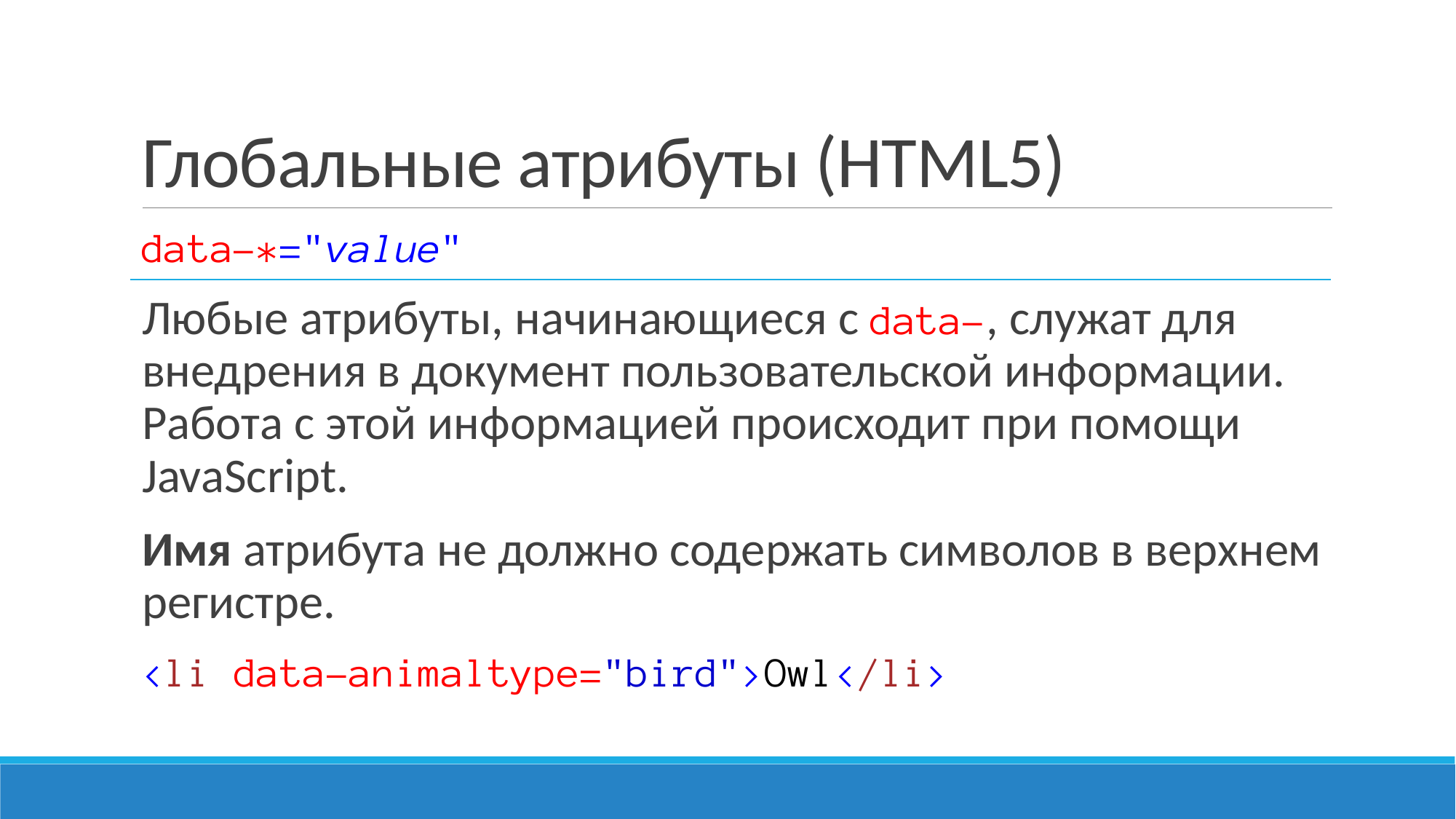

# Глобальные атрибуты (HTML5)
data-*="value"
Любые атрибуты, начинающиеся с data-, служат для внедрения в документ пользовательской информации. Работа с этой информацией происходит при помощи JavaScript.
Имя атрибута не должно содержать символов в верхнем регистре.
<li data-animaltype="bird">Owl</li>